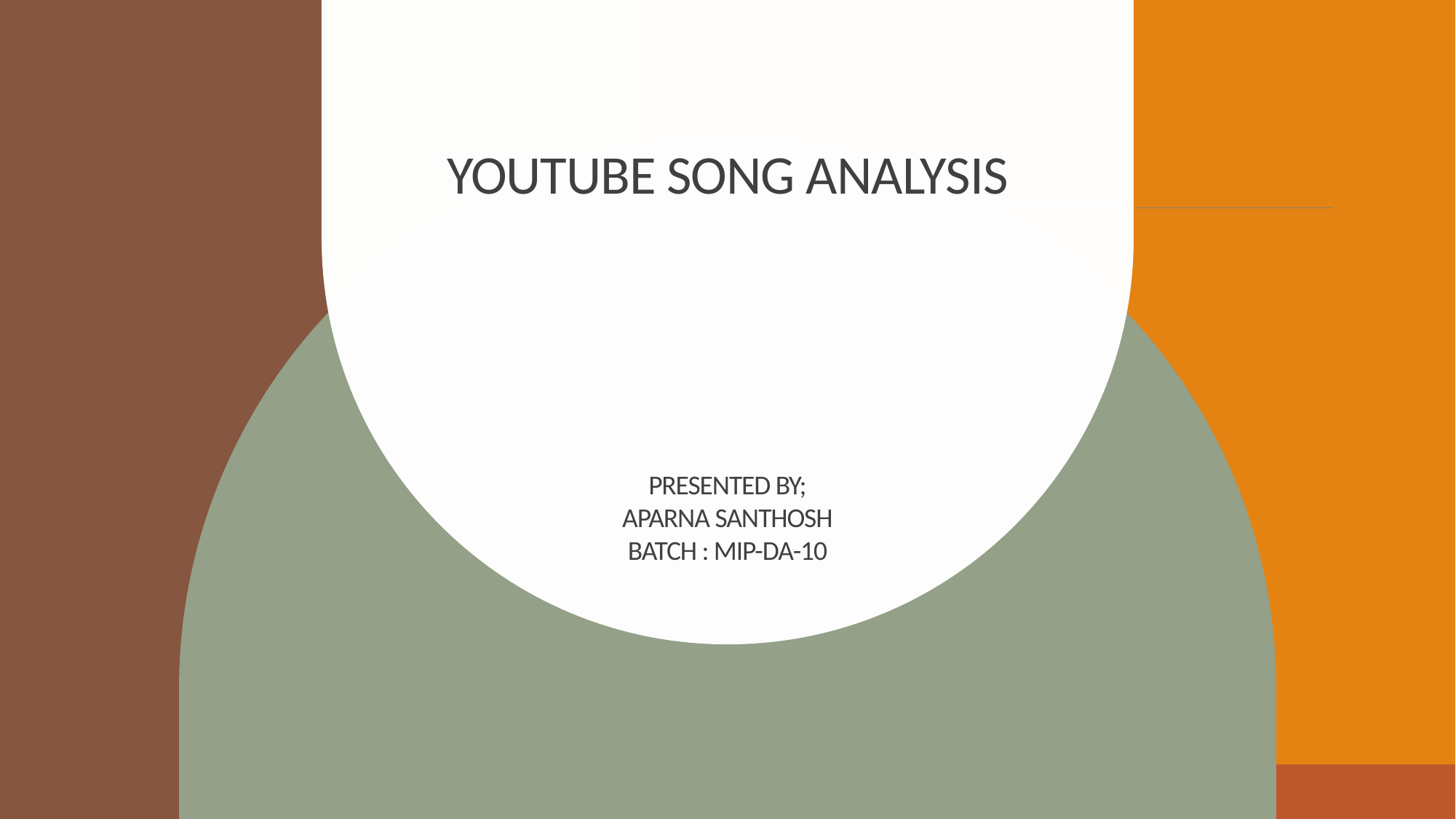

# YOUTUBE SONG ANALYSIS PRESENTED BY; APARNA SANTHOSH BATCH : MIP-DA-10